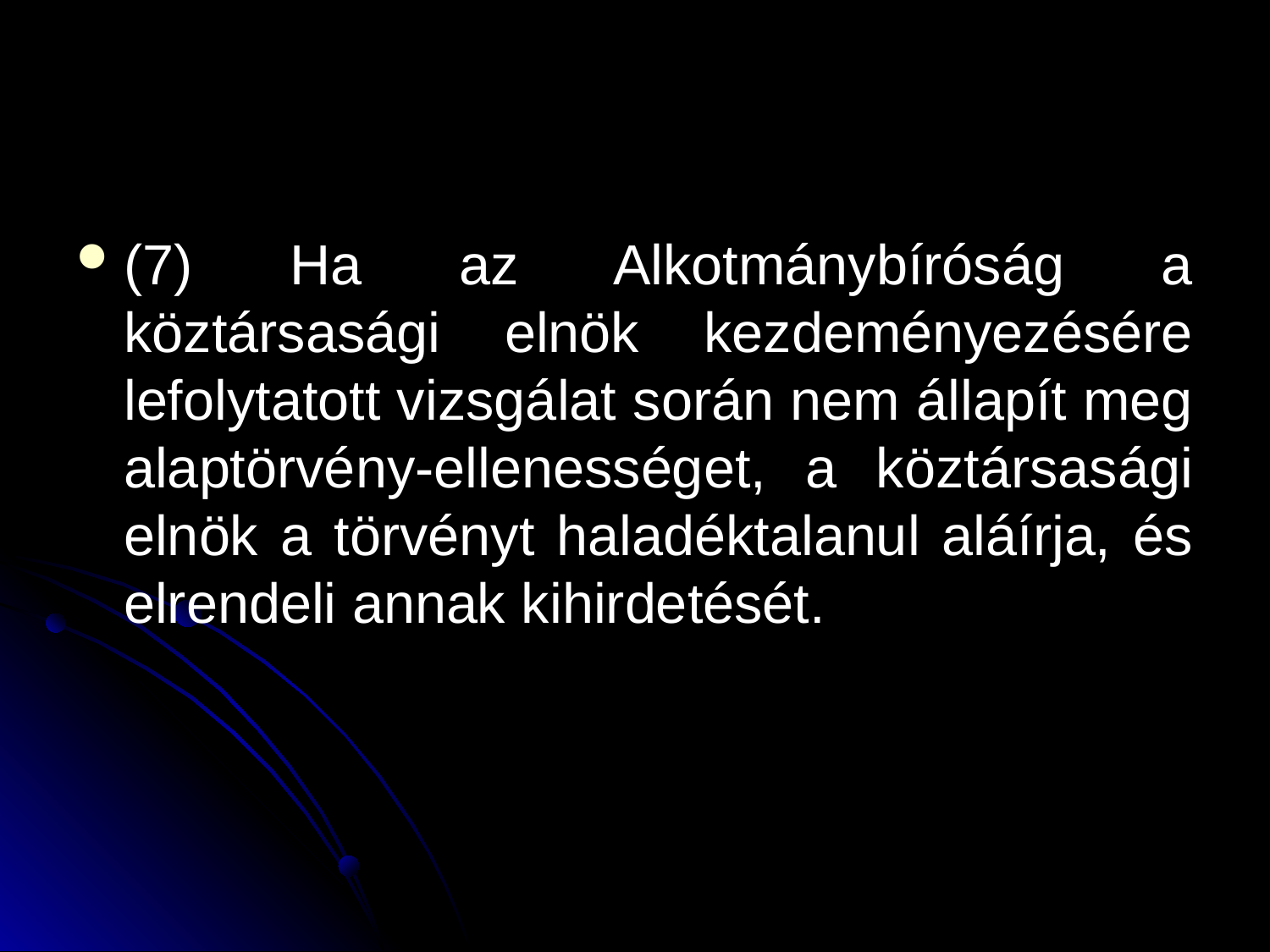

#
(7) Ha az Alkotmánybíróság a köztársasági elnök kezdeményezésére lefolytatott vizsgálat során nem állapít meg alaptörvény-ellenességet, a köztársasági elnök a törvényt haladéktalanul aláírja, és elrendeli annak kihirdetését.